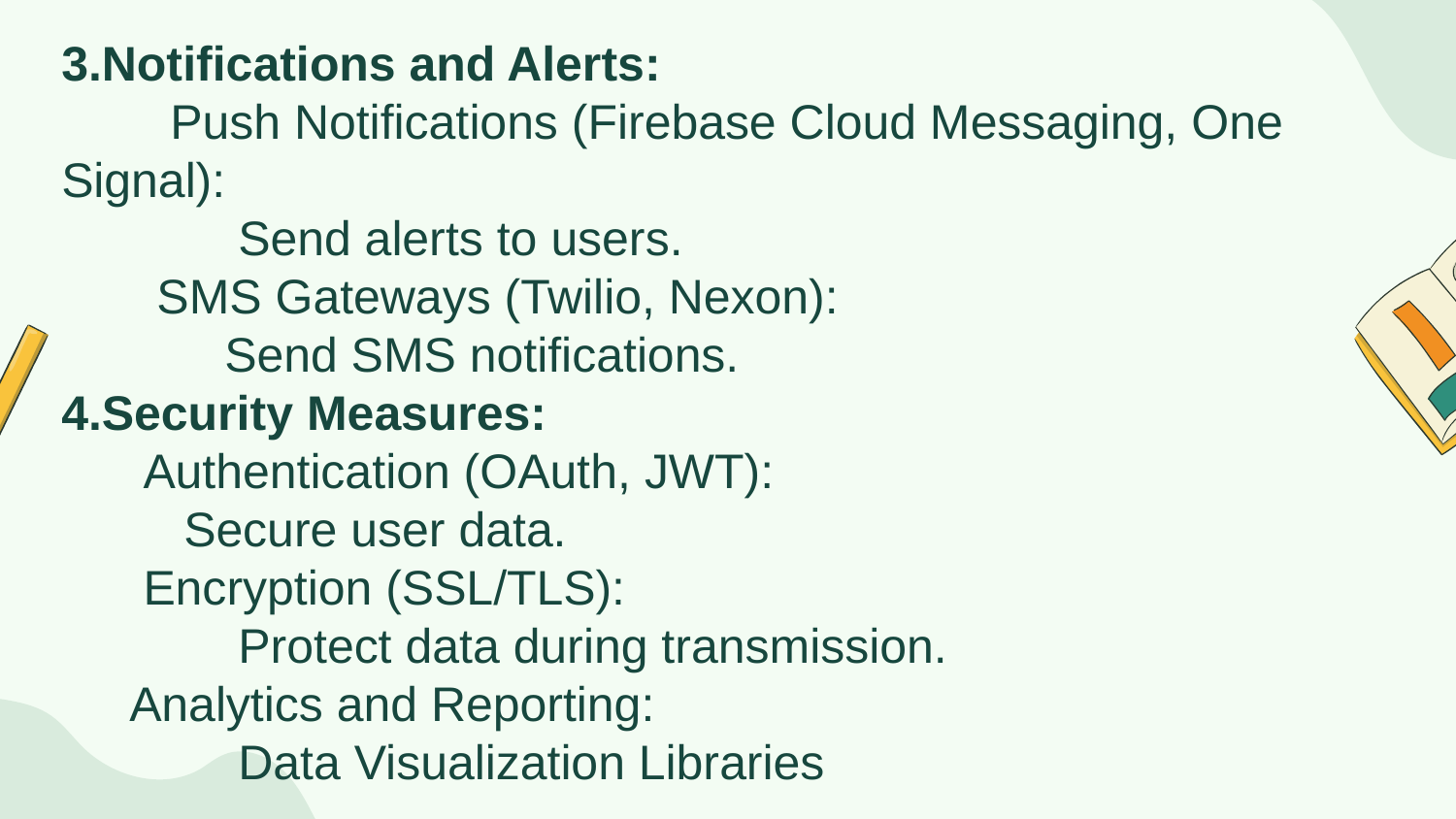

3.Notifications and Alerts:
        Push Notifications (Firebase Cloud Messaging, One Signal):
             Send alerts to users.
       SMS Gateways (Twilio, Nexon):
            Send SMS notifications.
4.Security Measures:
      Authentication (OAuth, JWT):
         Secure user data.
      Encryption (SSL/TLS):
             Protect data during transmission.
     Analytics and Reporting:
             Data Visualization Libraries